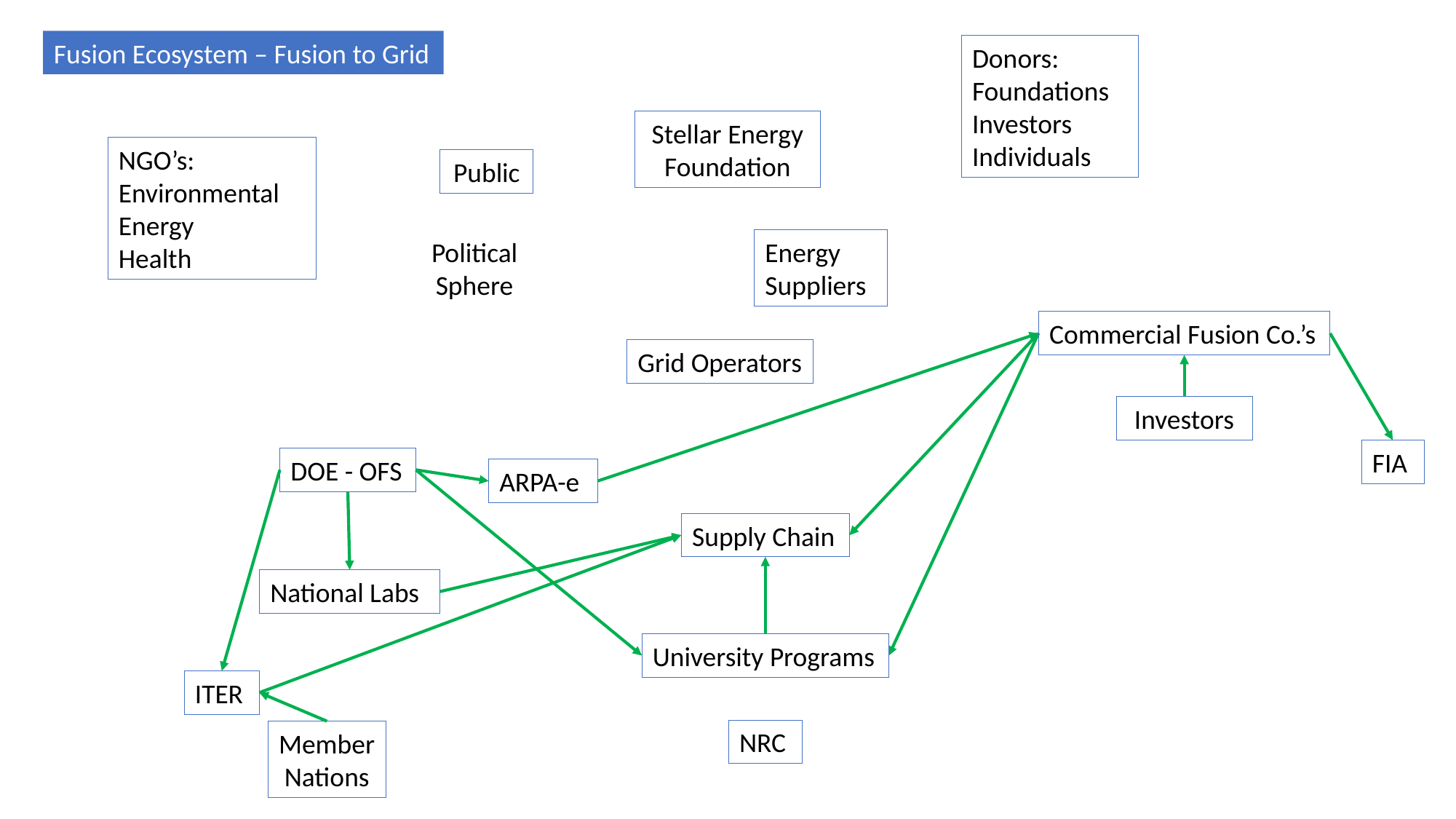

Fusion Ecosystem – Fusion to Grid
Donors:
Foundations
Investors
Individuals
Stellar Energy Foundation
NGO’s: Environmental
Energy
Health
Public
Political Sphere
Energy Suppliers
Commercial Fusion Co.’s
Investors
FIA
DOE - OFS
ARPA-e
Supply Chain
National Labs
University Programs
ITER
NRC
Member Nations
Grid Operators